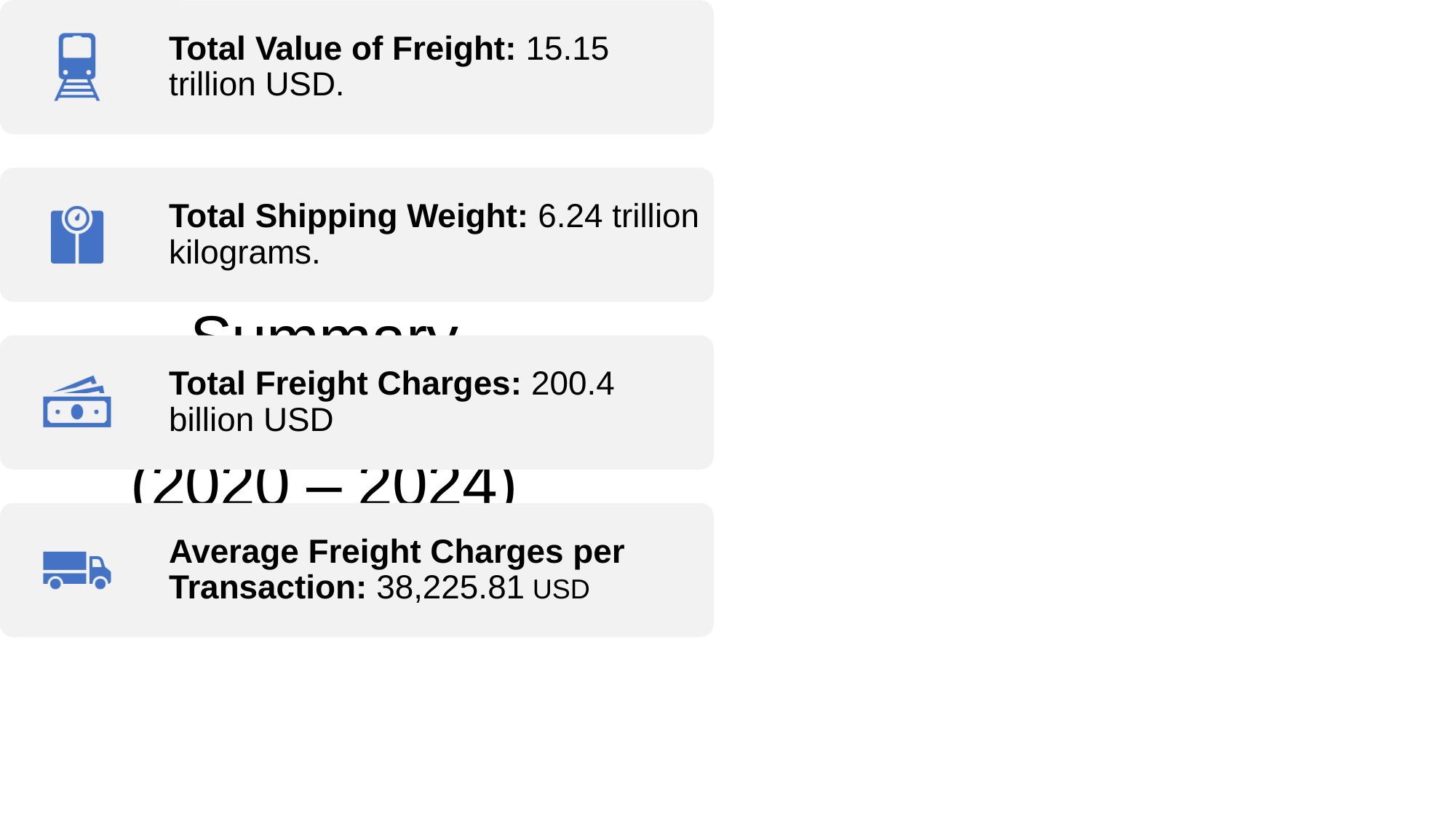

Total Value of Freight: 15.15 trillion USD.
Total Shipping Weight: 6.24 trillion kilograms.
Total Freight Charges: 200.4 billion USD
Average Freight Charges per Transaction: 38,225.81 USD
# Summary Statistics (2020 – 2024)